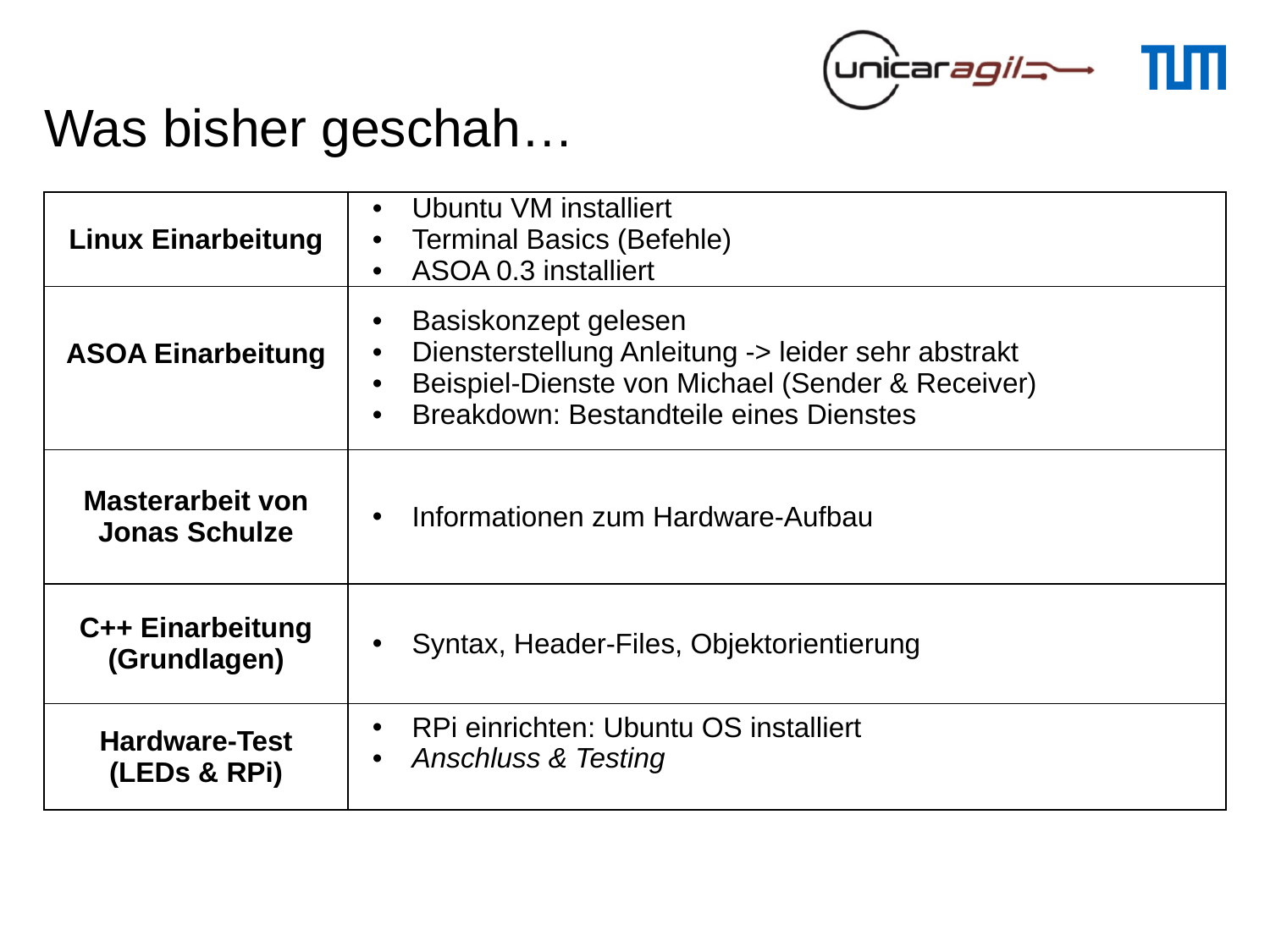

# Was bisher geschah…
| Linux Einarbeitung | Ubuntu VM installiert Terminal Basics (Befehle) ASOA 0.3 installiert |
| --- | --- |
| ASOA Einarbeitung | Basiskonzept gelesen Diensterstellung Anleitung -> leider sehr abstrakt Beispiel-Dienste von Michael (Sender & Receiver) Breakdown: Bestandteile eines Dienstes |
| Masterarbeit von Jonas Schulze | Informationen zum Hardware-Aufbau |
| C++ Einarbeitung (Grundlagen) | Syntax, Header-Files, Objektorientierung |
| Hardware-Test (LEDs & RPi) | RPi einrichten: Ubuntu OS installiert Anschluss & Testing |